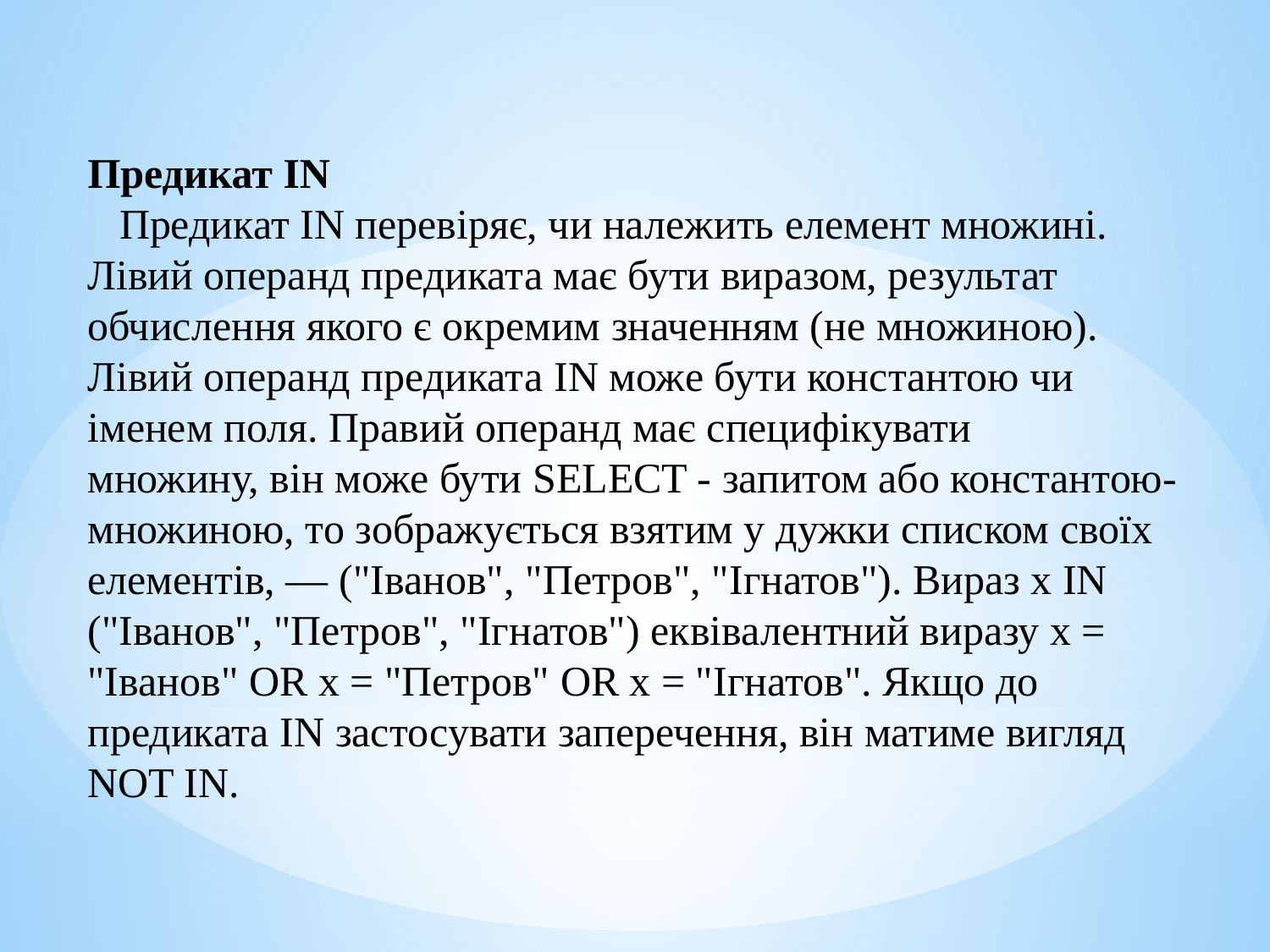

Предикат IN
   Предикат IN перевіряє, чи належить елемент множині. Лівий операнд предиката має бути виразом, результат обчислення якого є окремим значенням (не множиною). Лівий операнд предиката IN може бути константою чи іменем поля. Правий операнд має специфікувати
множину, він може бути SELECT - запитом або константою-множиною, то зображується взятим у дужки списком своїх елементів, — ("Іванов", "Петров", "Ігнатов"). Вираз х IN ("Іванов", "Петров", "Ігнатов") еквівалентний виразу х = "Іванов" OR х = "Петров" OR x = "Ігнатов". Якщо до предиката IN застосувати заперечення, він матиме вигляд NOT IN.